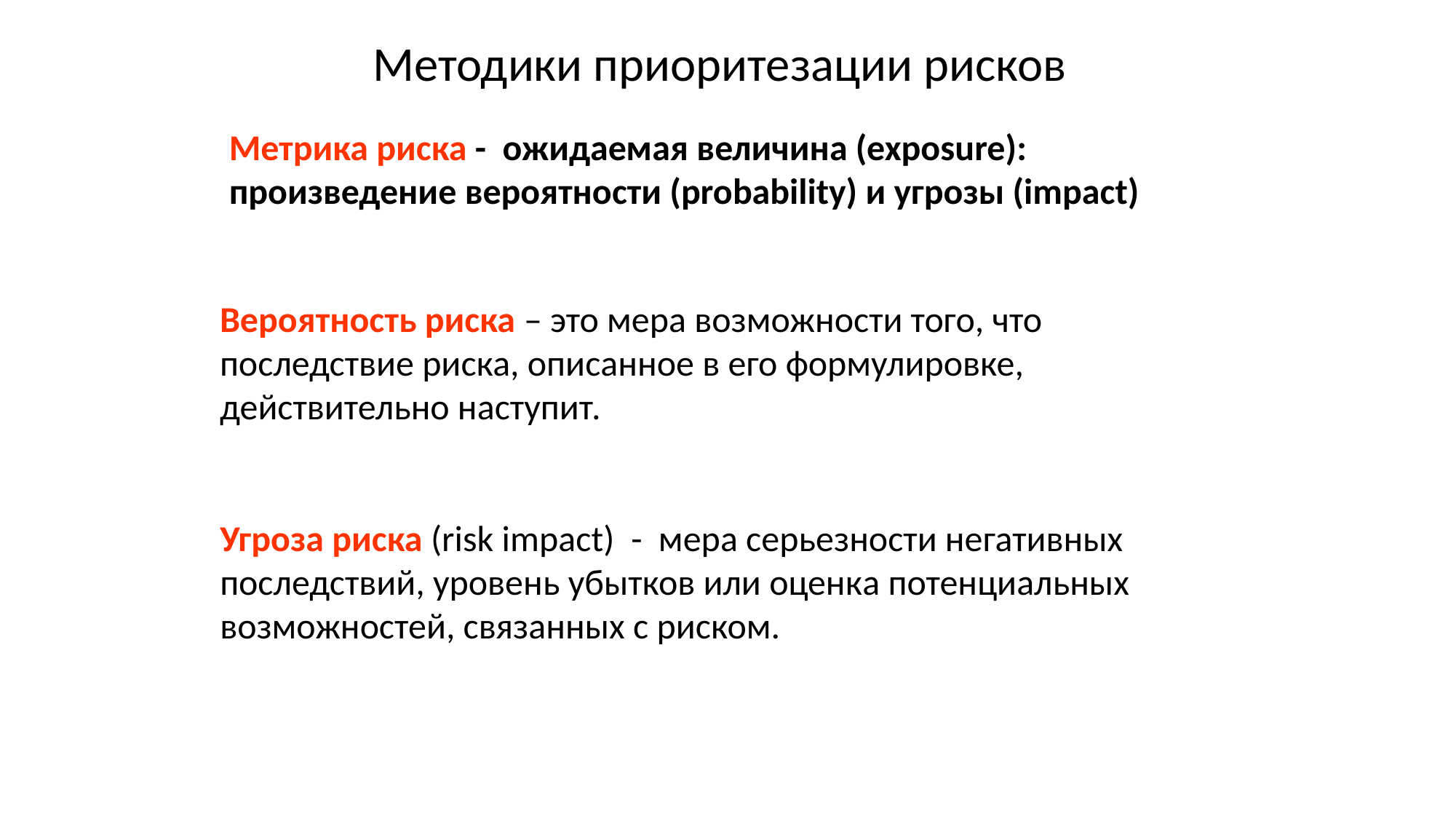

# Методики приоритезации рисков
Метрика риска -  ожидаемая величина (exposure): произведение вероятности (probability) и угрозы (impact)
Вероятность риска – это мера возможности того, что последствие риска, описанное в его формулировке, действительно наступит.
Угроза риска (risk impact)  -  мера серьезности негативных последствий, уровень убытков или оценка потенциальных возможностей, связанных с риском.